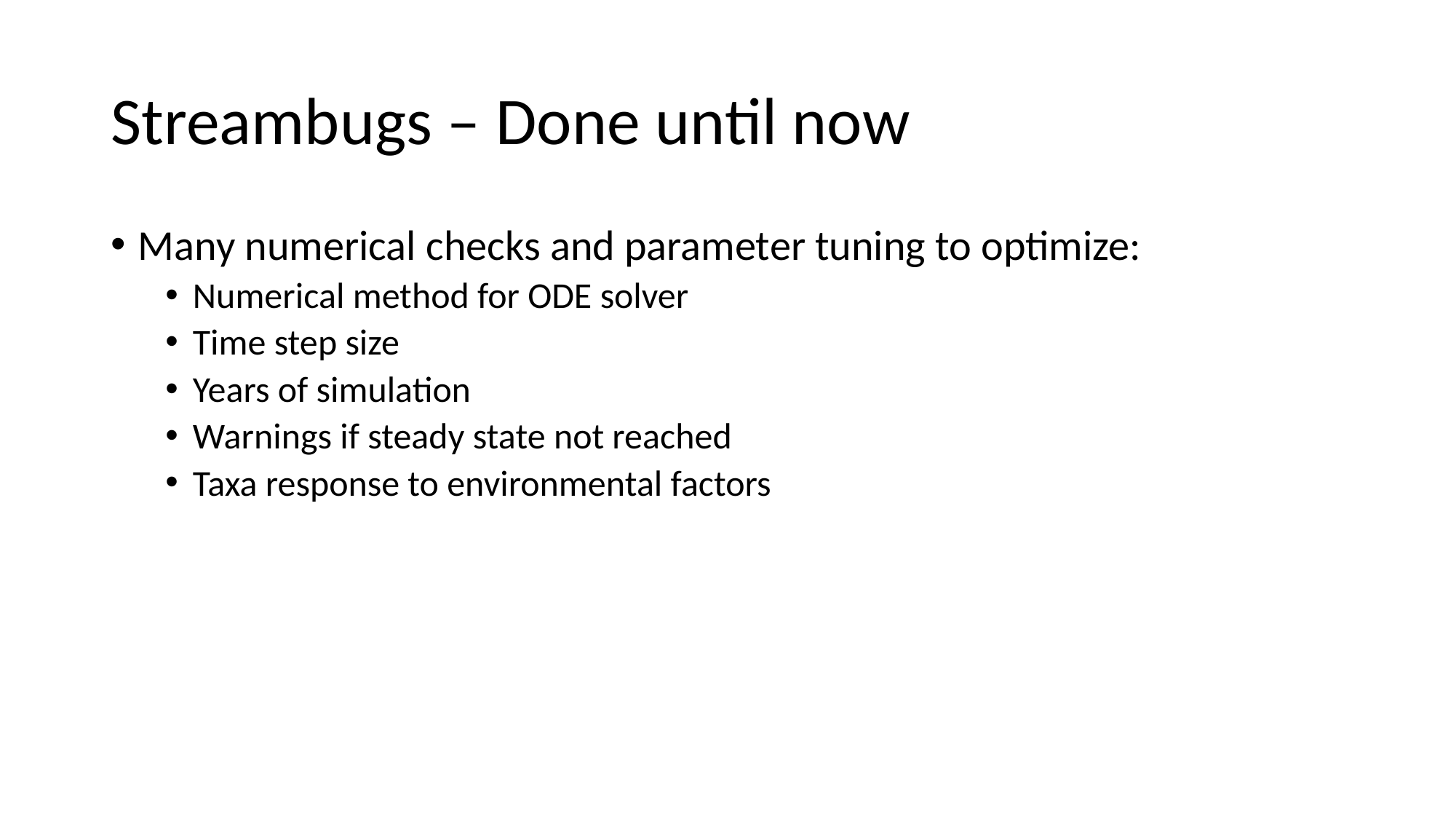

# Streambugs – Done until now
Many numerical checks and parameter tuning to optimize:
Numerical method for ODE solver
Time step size
Years of simulation
Warnings if steady state not reached
Taxa response to environmental factors